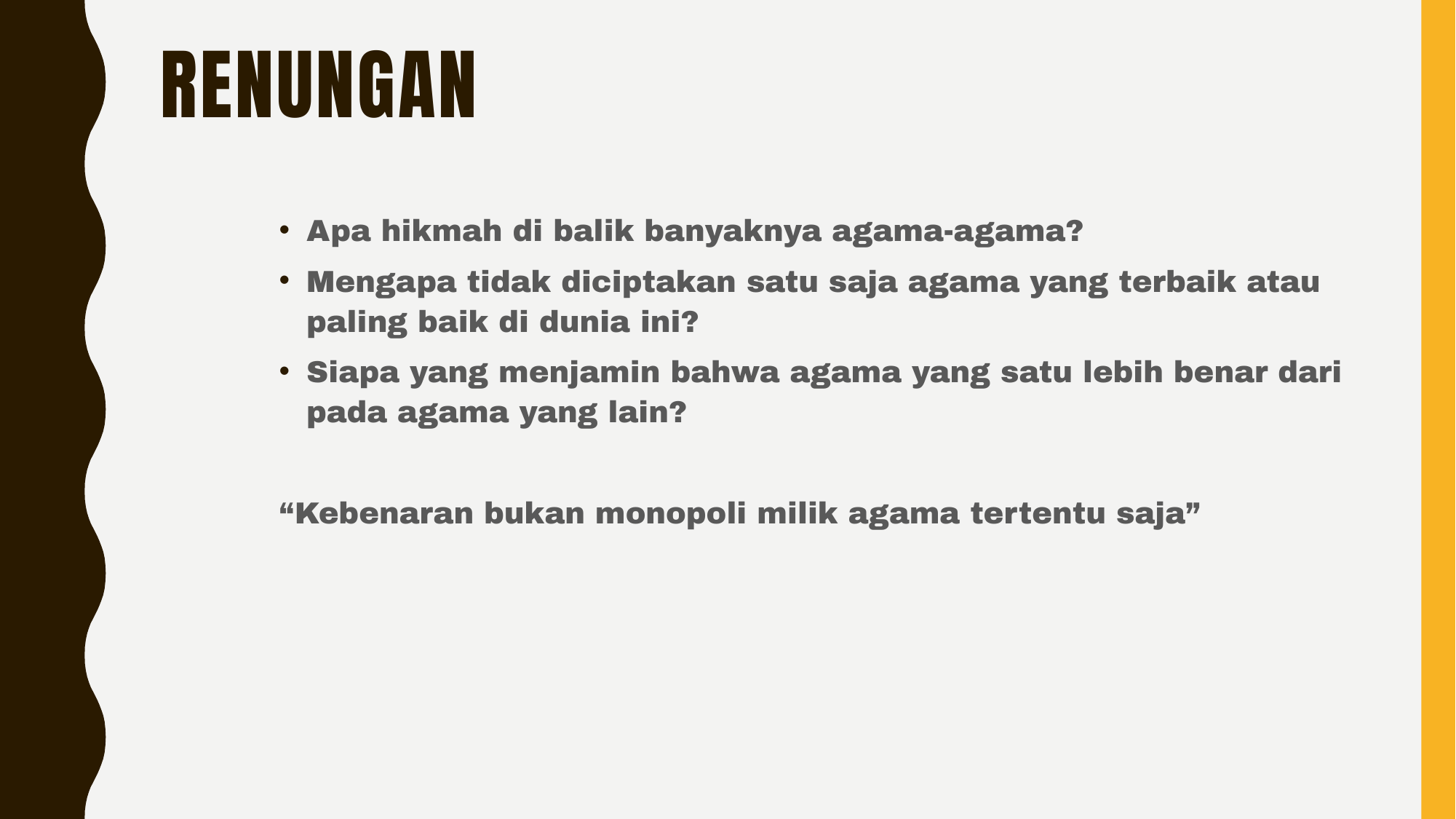

# RENUNGAN
Apa hikmah di balik banyaknya agama-agama?
Mengapa tidak diciptakan satu saja agama yang terbaik atau paling baik di dunia ini?
Siapa yang menjamin bahwa agama yang satu lebih benar dari pada agama yang lain?

“Kebenaran bukan monopoli milik agama tertentu saja”